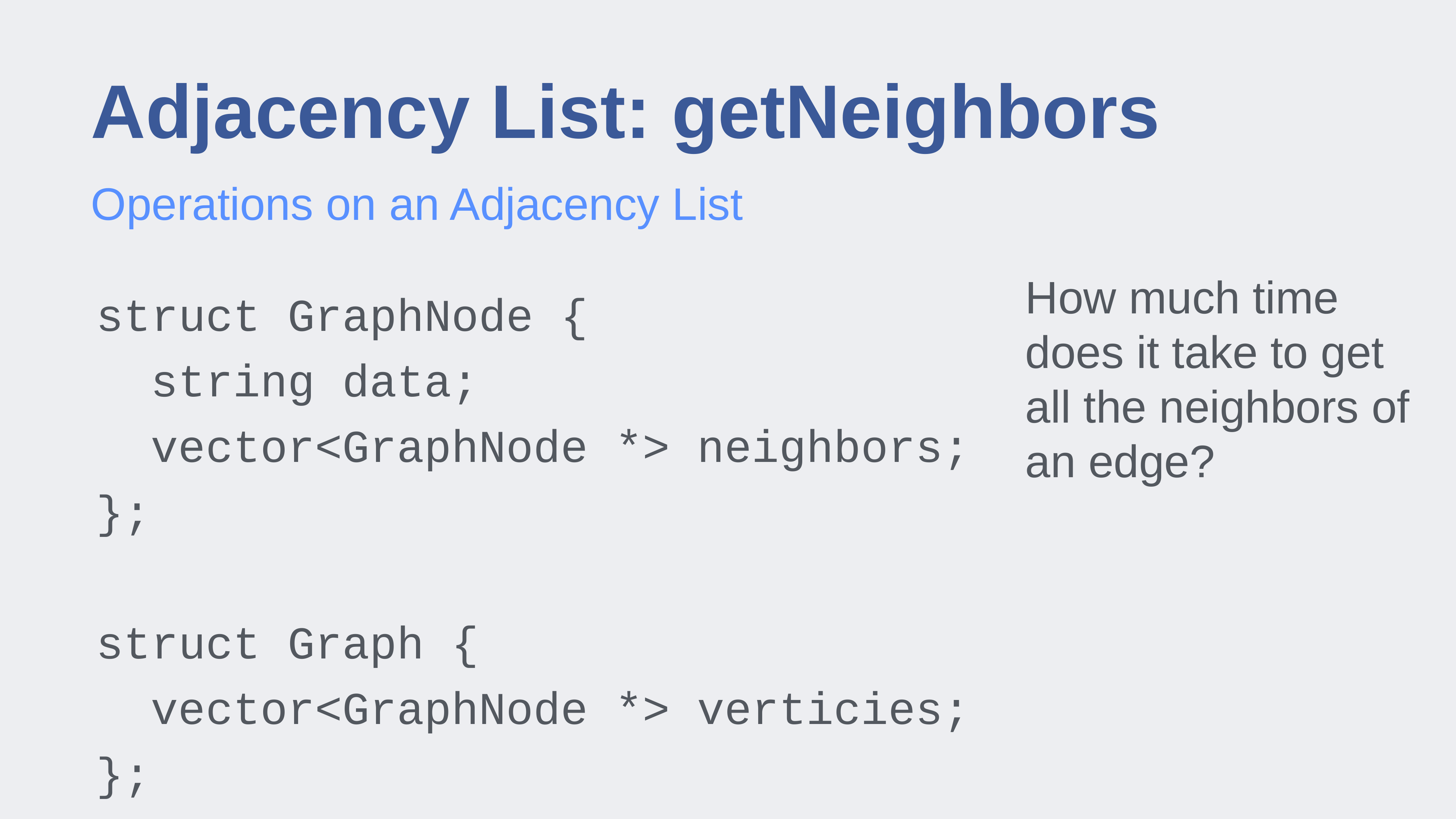

# Adjacency List: getNeighbors
Operations on an Adjacency List
How much time does it take to get all the neighbors of an edge?

struct GraphNode {
	string data;
	vector<GraphNode *> neighbors;
};

struct Graph {
  vector<GraphNode *> verticies;
};